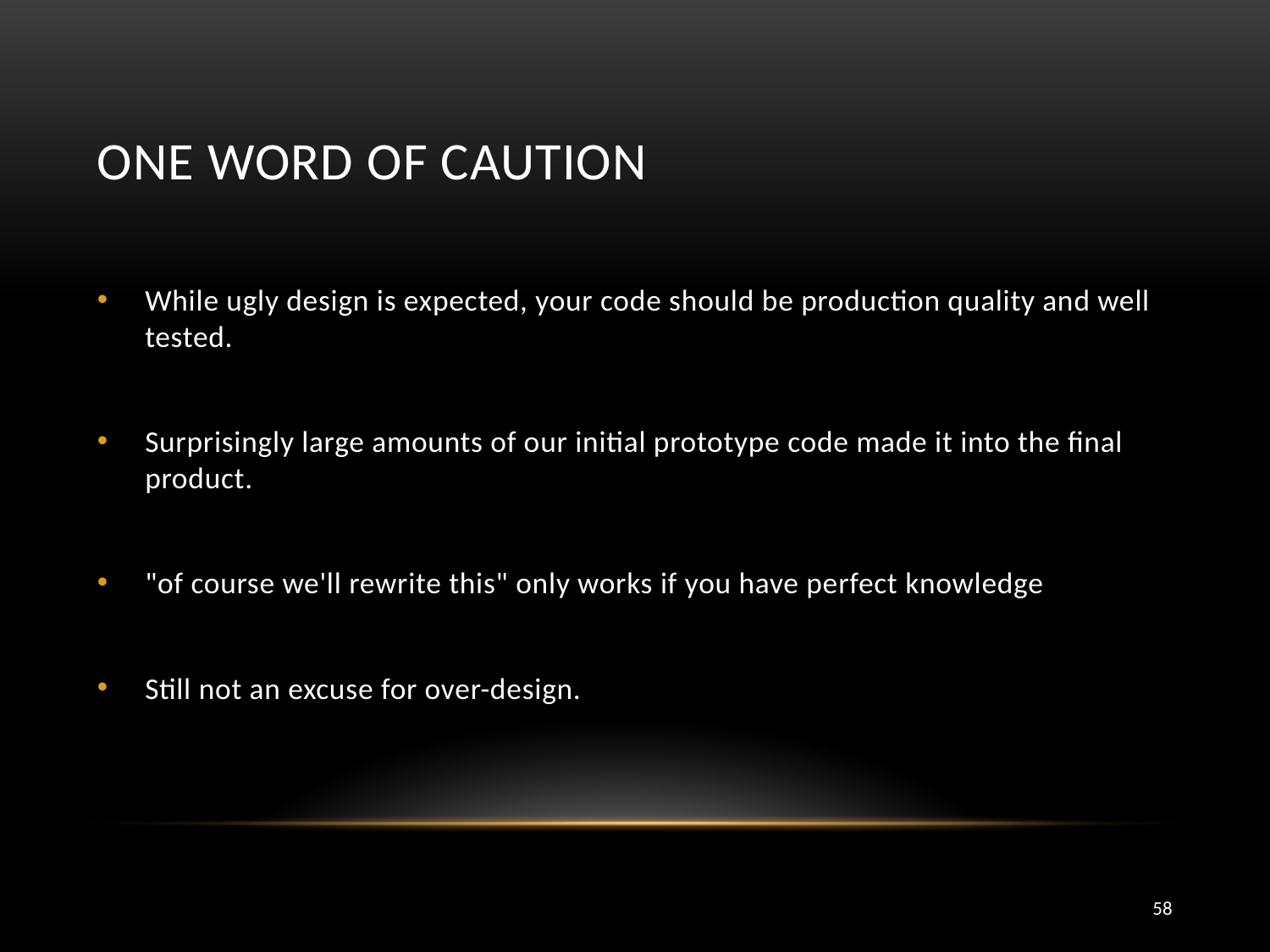

# One word of caution

While ugly design is expected, your code should be production quality and well tested.

Surprisingly large amounts of our initial prototype code made it into the final product.

"of course we'll rewrite this" only works if you have perfect knowledge

Still not an excuse for over-design.
58